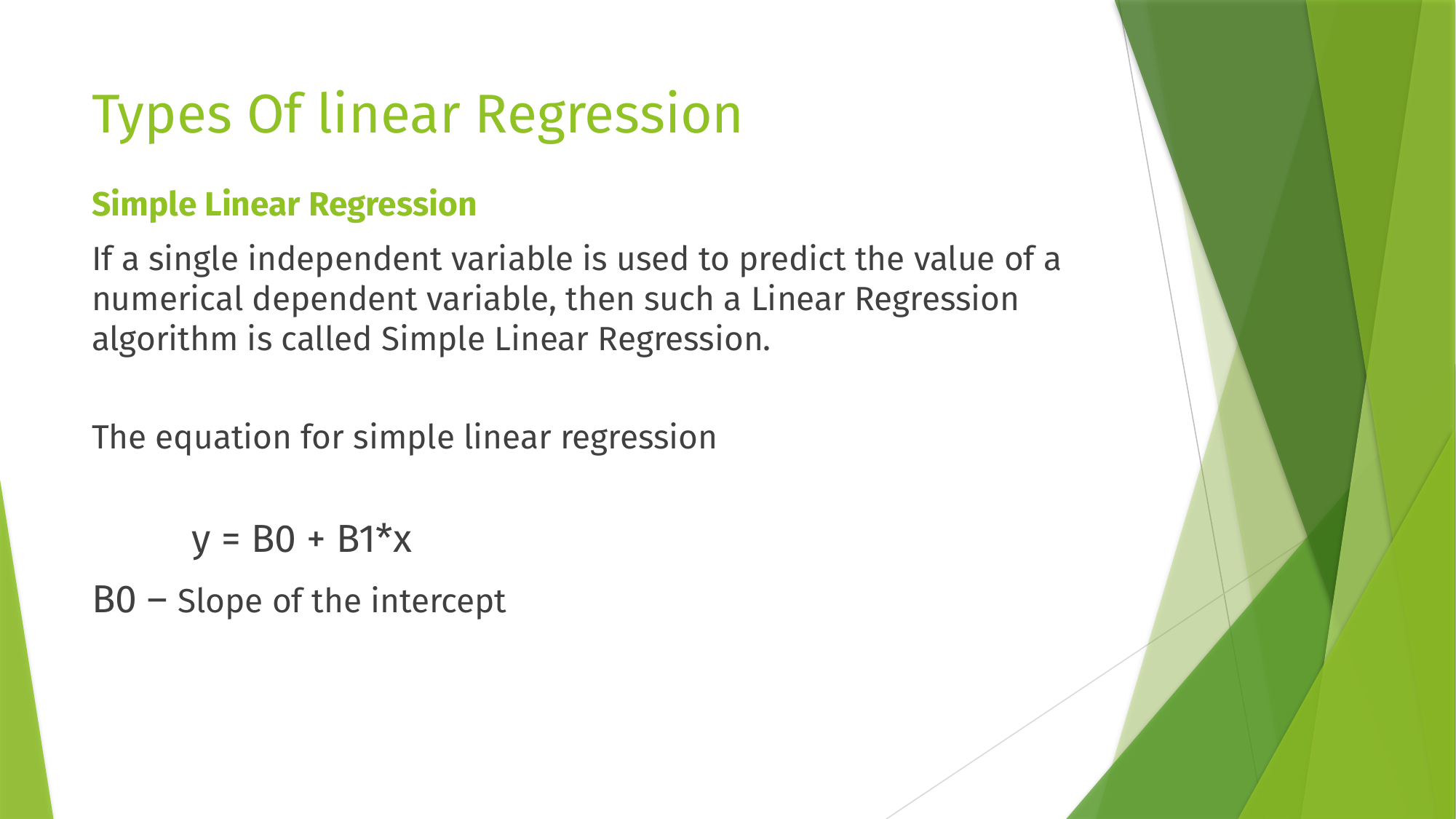

# Types Of linear Regression
Simple Linear Regression
If a single independent variable is used to predict the value of a numerical dependent variable, then such a Linear Regression algorithm is called Simple Linear Regression.

The equation for simple linear regression

							y = B0 + B1*x
B0 – Slope of the intercept